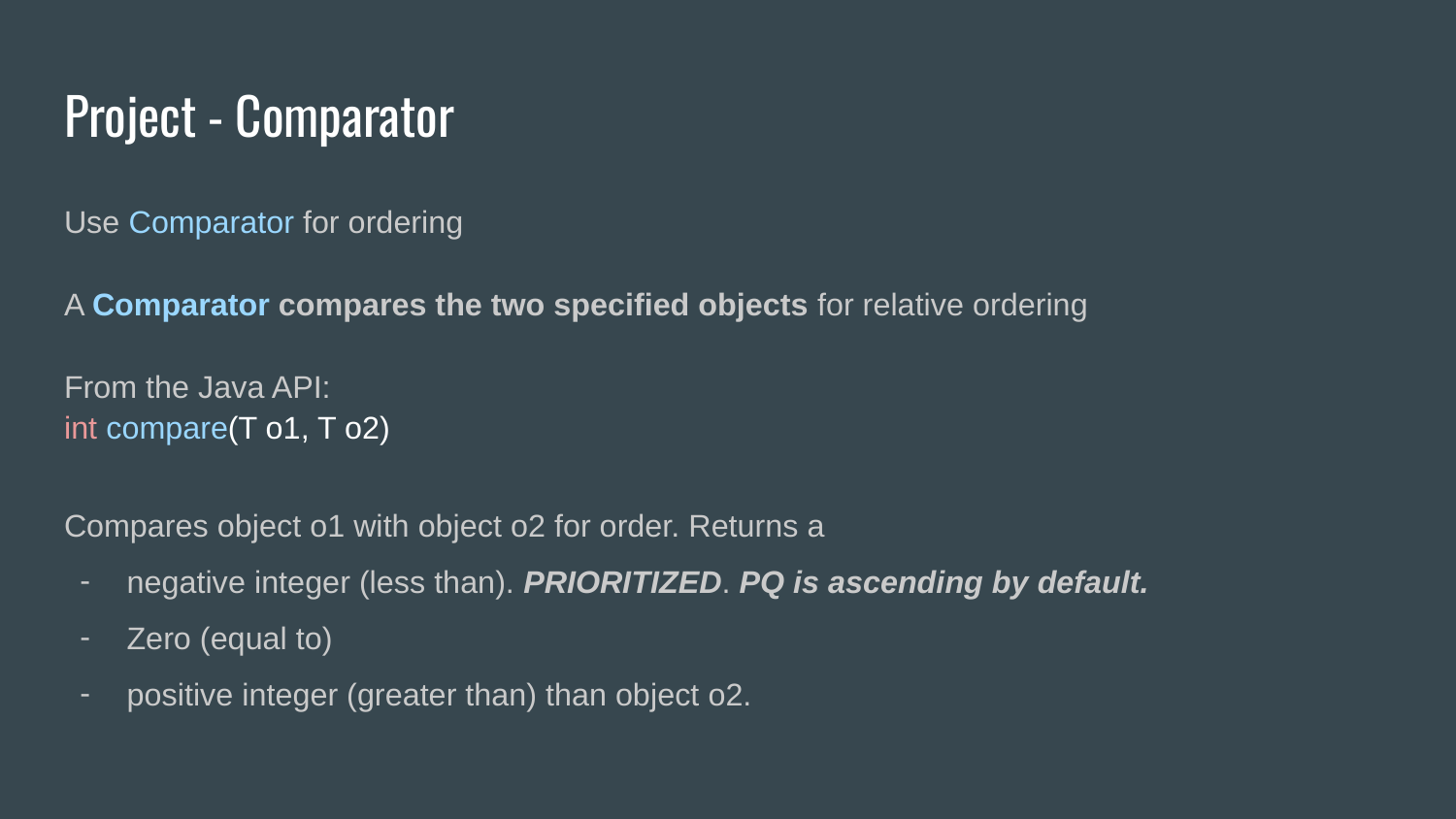

# Project - Comparator
Use Comparator for ordering

A Comparator compares the two specified objects for relative ordering

From the Java API:
int compare(T o1, T o2)

Compares object o1 with object o2 for order. Returns a
negative integer (less than). PRIORITIZED. PQ is ascending by default.
Zero (equal to)
positive integer (greater than) than object o2.